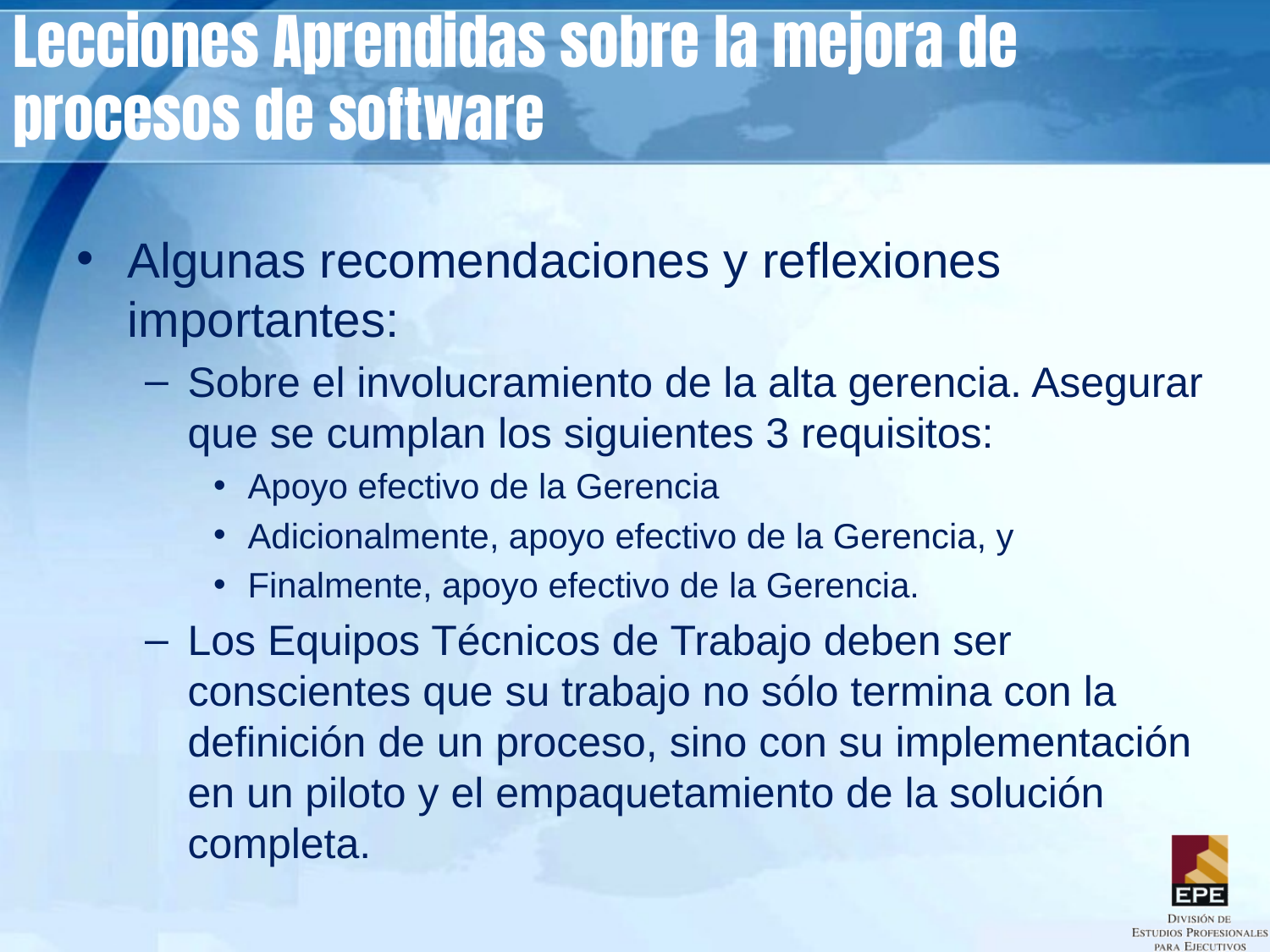

# Lecciones Aprendidas sobre la mejora de procesos de software
Algunas recomendaciones y reflexiones importantes:
Sobre el involucramiento de la alta gerencia. Asegurar que se cumplan los siguientes 3 requisitos:
Apoyo efectivo de la Gerencia
Adicionalmente, apoyo efectivo de la Gerencia, y
Finalmente, apoyo efectivo de la Gerencia.
Los Equipos Técnicos de Trabajo deben ser conscientes que su trabajo no sólo termina con la definición de un proceso, sino con su implementación en un piloto y el empaquetamiento de la solución completa.